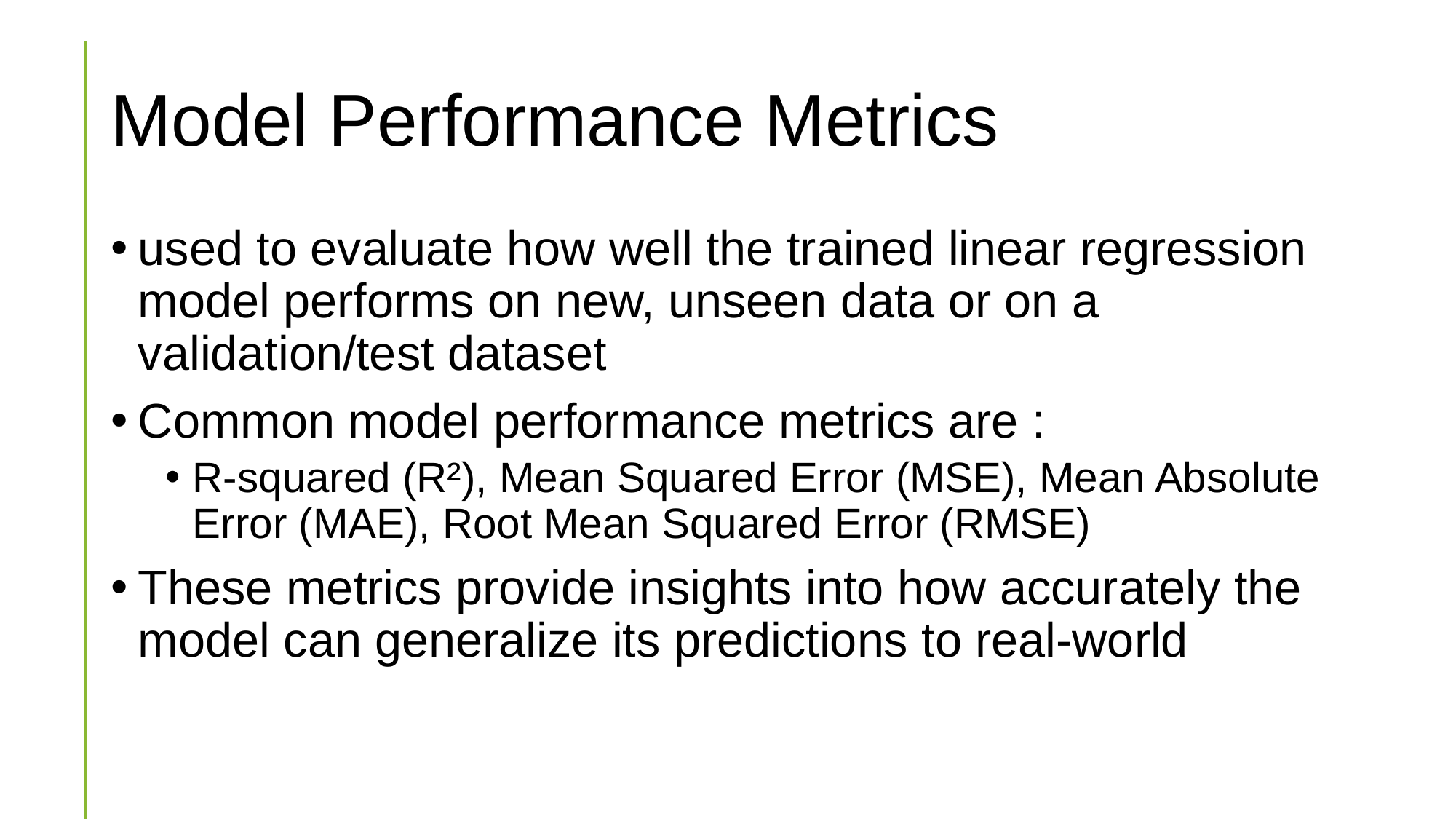

# Model Performance Metrics
used to evaluate how well the trained linear regression model performs on new, unseen data or on a validation/test dataset
Common model performance metrics are :
R-squared (R²), Mean Squared Error (MSE), Mean Absolute Error (MAE), Root Mean Squared Error (RMSE)
These metrics provide insights into how accurately the model can generalize its predictions to real-world